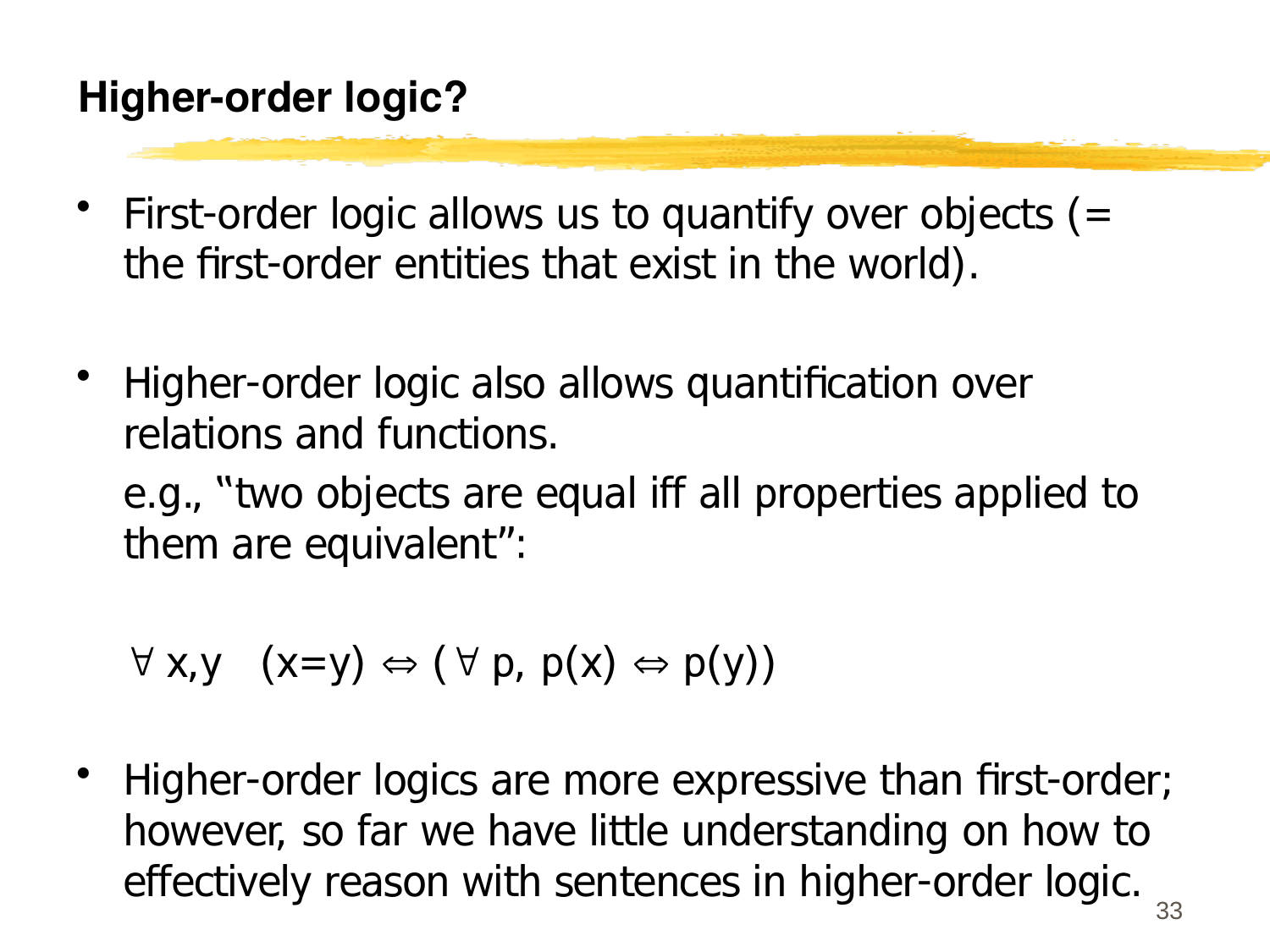

# Higher-order logic?
First-order logic allows us to quantify over objects (= the first-order entities that exist in the world).

Higher-order logic also allows quantification over relations and functions.
	e.g., “two objects are equal iff all properties applied to them are equivalent”:

	∀ x,y   (x=y) ⇔ (∀ p, p(x) ⇔ p(y))

Higher-order logics are more expressive than first-order; however, so far we have little understanding on how to effectively reason with sentences in higher-order logic.
CS 561,  Sessions 11-12
33